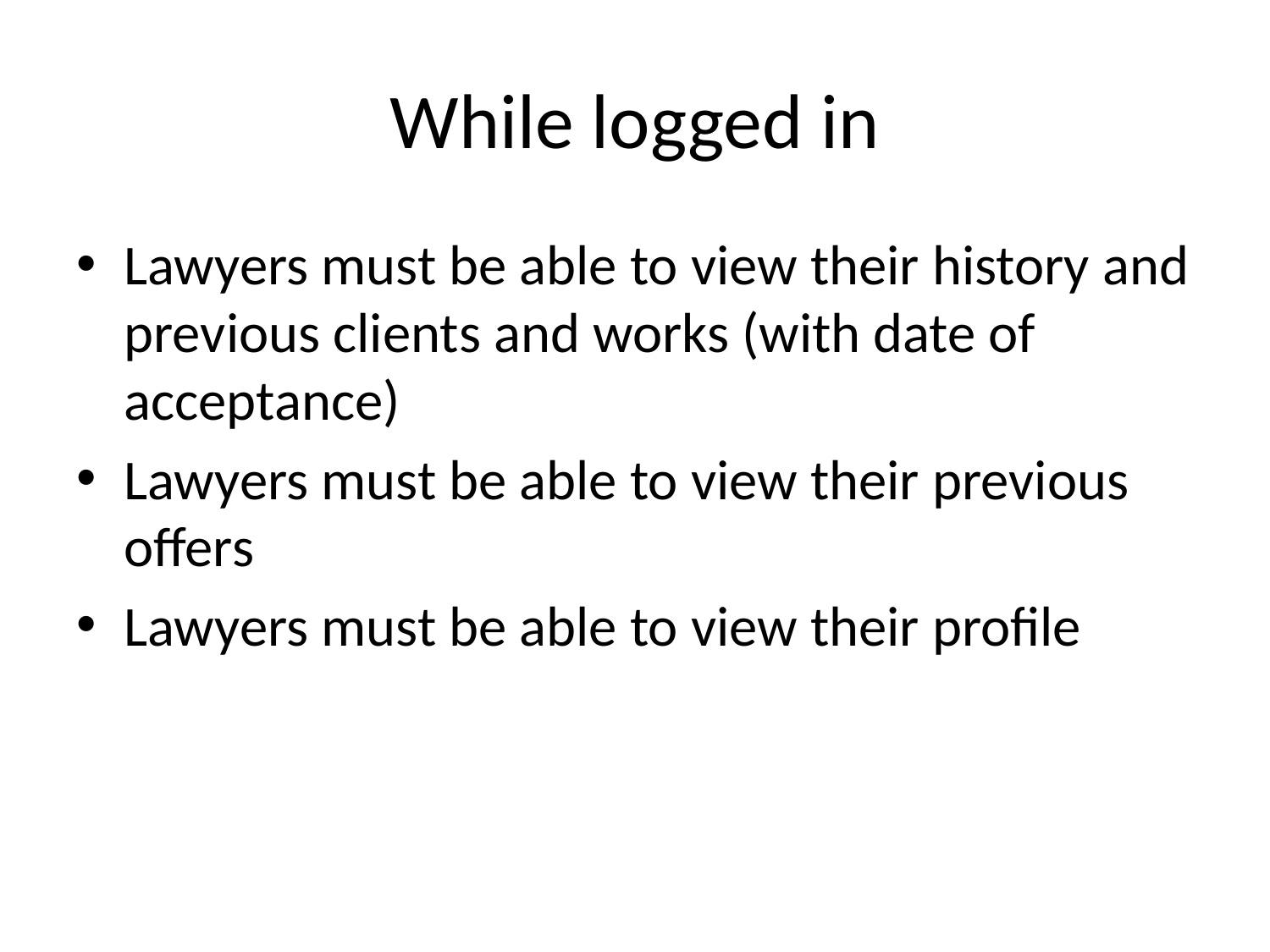

# While logged in
Lawyers must be able to view their history and previous clients and works (with date of acceptance)
Lawyers must be able to view their previous offers
Lawyers must be able to view their profile